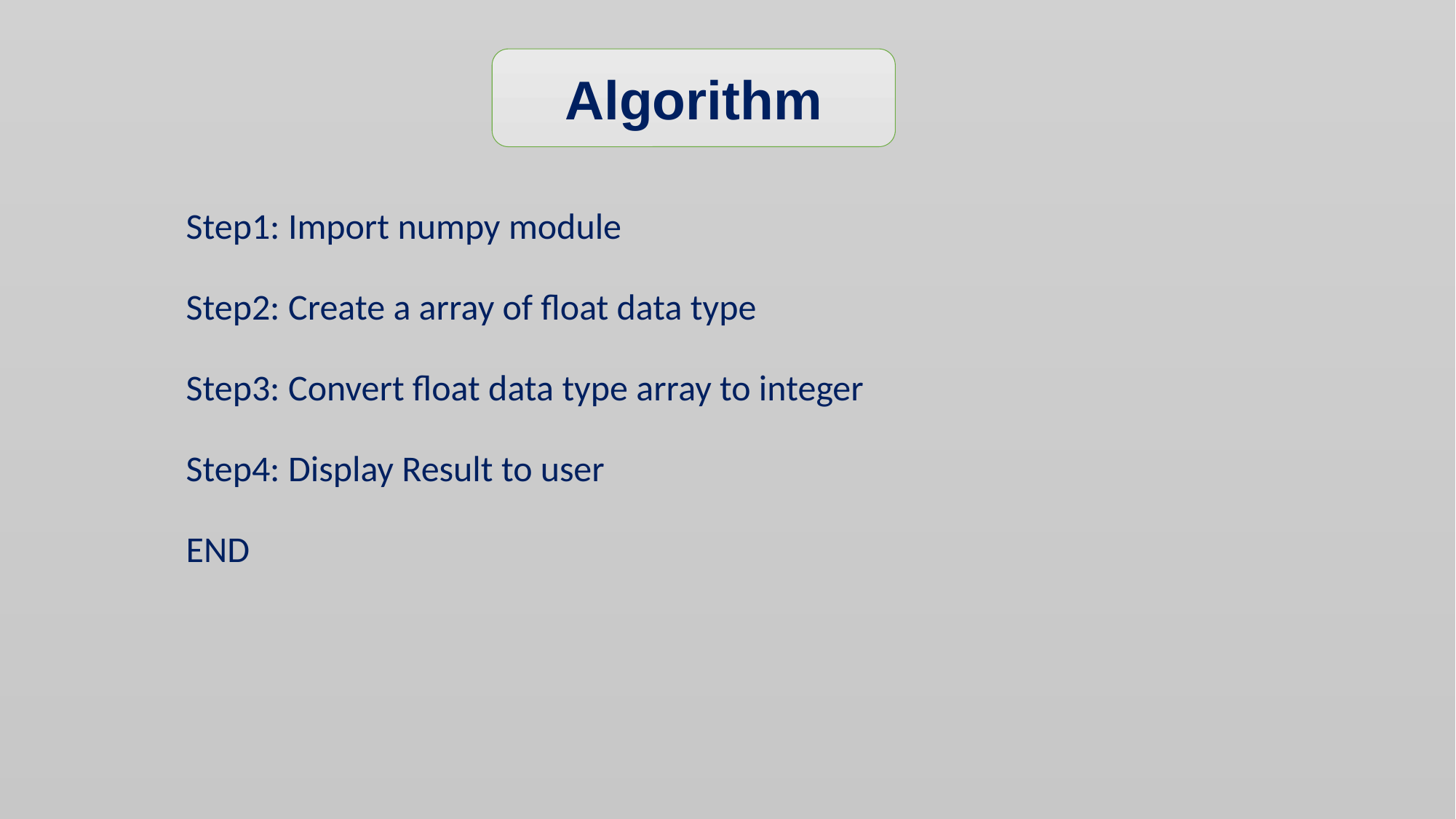

Algorithm
Step1: Import numpy module
Step2: Create a array of float data type
Step3: Convert float data type array to integer
Step4: Display Result to user
END